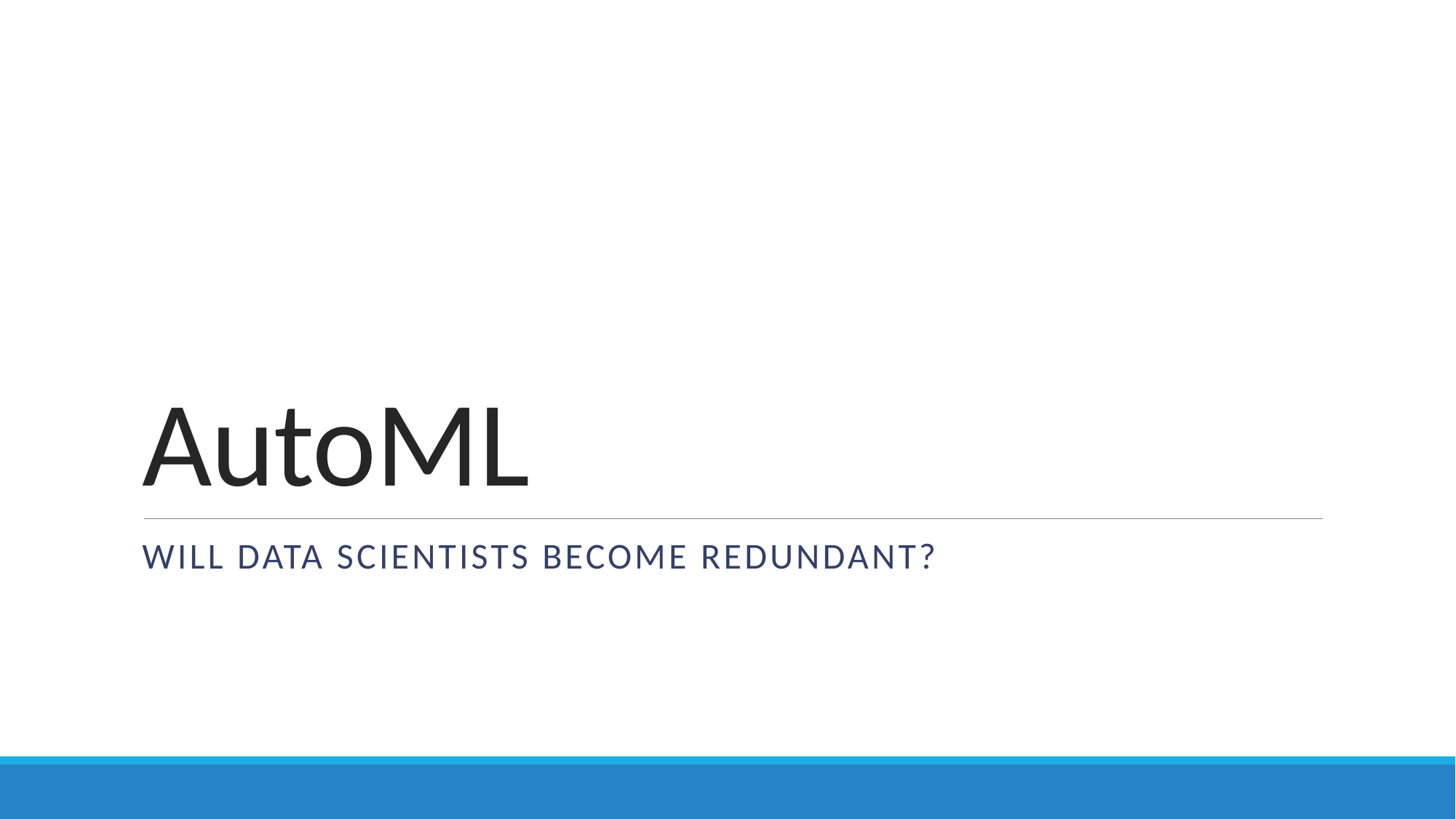

# AutoML
Will data scientists become redundant?